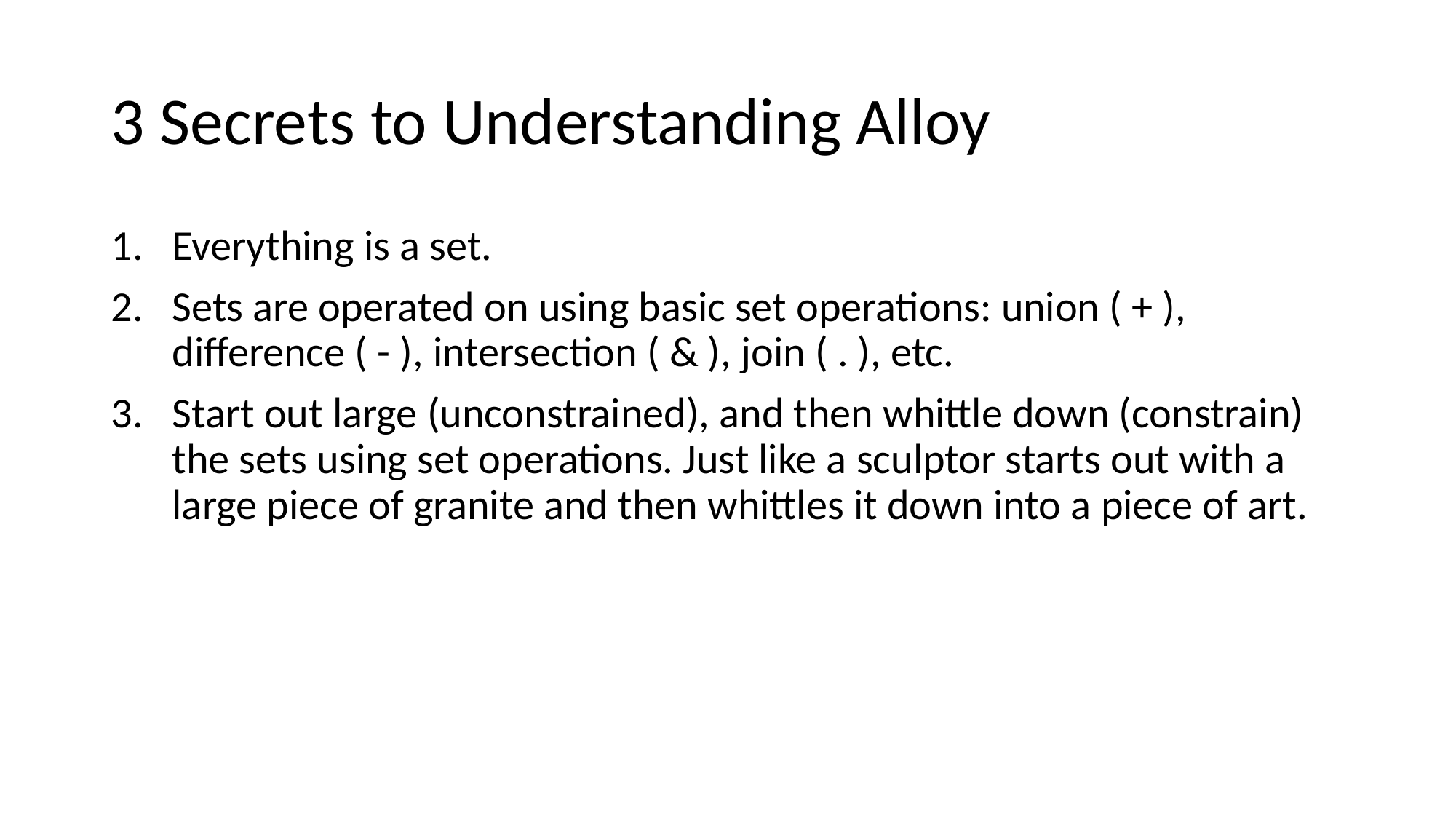

# 3 Secrets to Understanding Alloy
Everything is a set.
Sets are operated on using basic set operations: union ( + ), difference ( - ), intersection ( & ), join ( . ), etc.
Start out large (unconstrained), and then whittle down (constrain) the sets using set operations. Just like a sculptor starts out with a large piece of granite and then whittles it down into a piece of art.